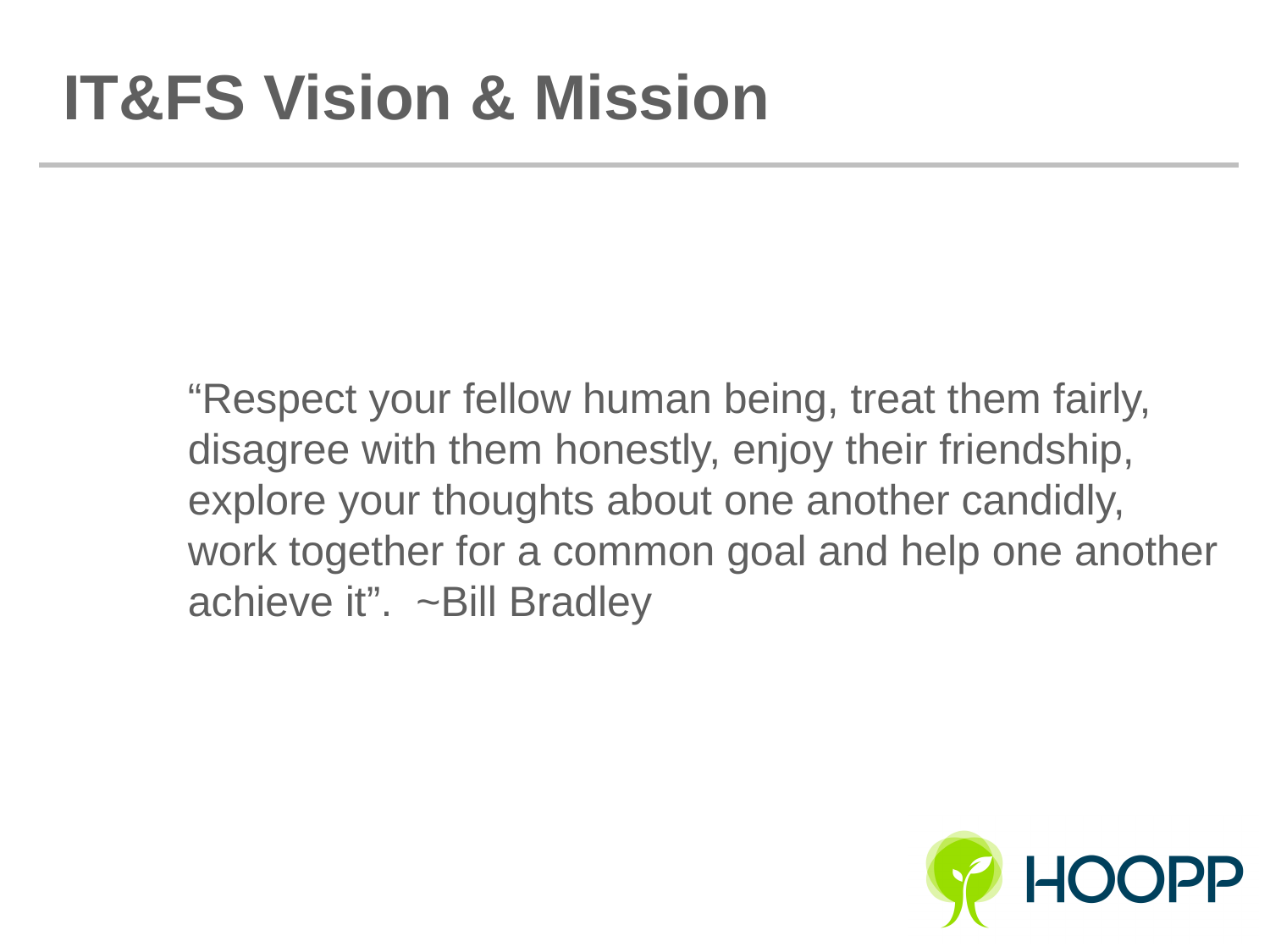

# IT&FS Vision & Mission

“Respect your fellow human being, treat them fairly, disagree with them honestly, enjoy their friendship, explore your thoughts about one another candidly, work together for a common goal and help one another achieve it”.  ~Bill Bradley